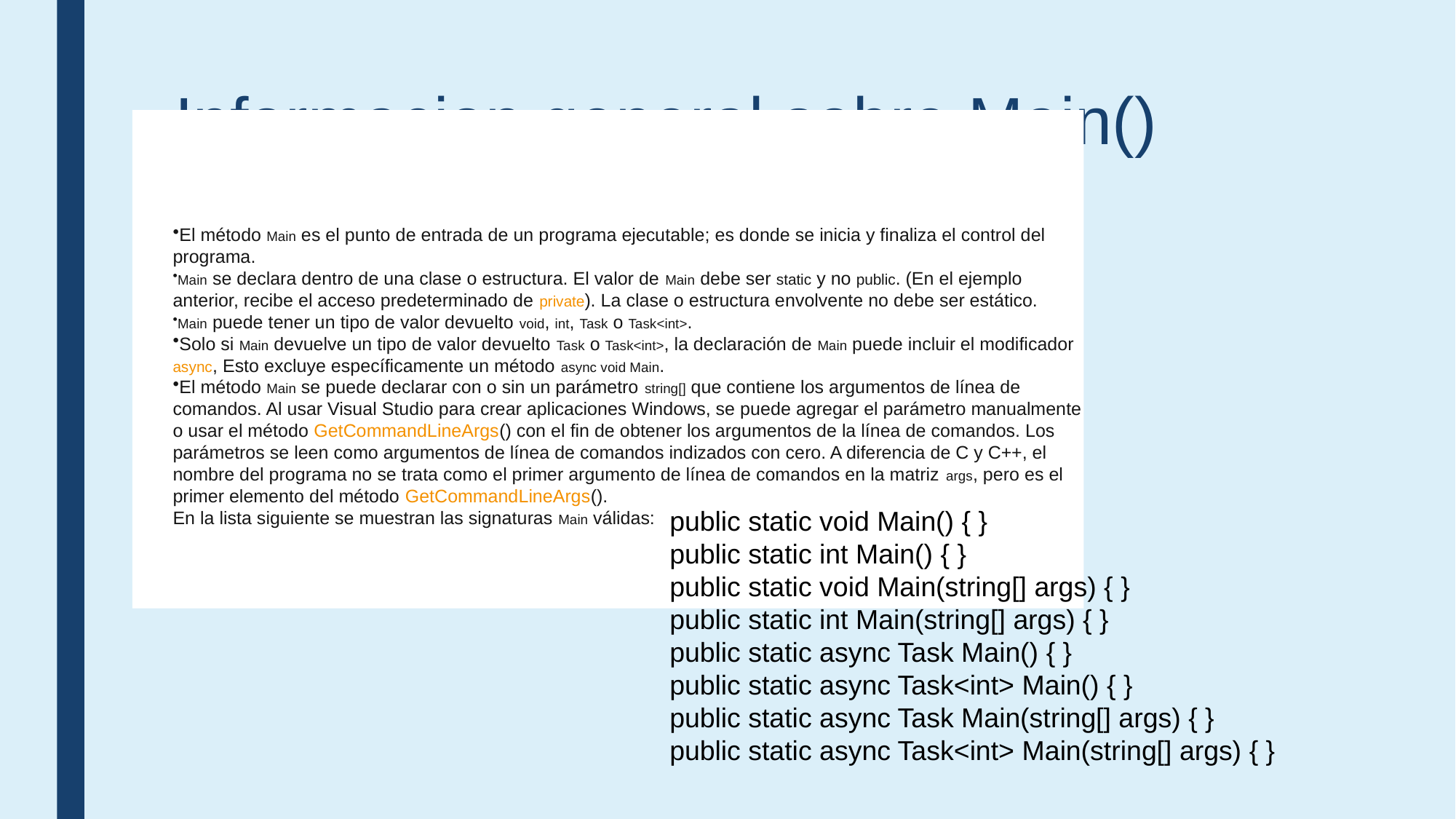

# Informacion general sobre Main()

El método Main es el punto de entrada de un programa ejecutable; es donde se inicia y finaliza el control del programa.
Main se declara dentro de una clase o estructura. El valor de Main debe ser static y no public. (En el ejemplo anterior, recibe el acceso predeterminado de private). La clase o estructura envolvente no debe ser estático.
Main puede tener un tipo de valor devuelto void, int, Task o Task<int>.
Solo si Main devuelve un tipo de valor devuelto Task o Task<int>, la declaración de Main puede incluir el modificador async, Esto excluye específicamente un método async void Main.
El método Main se puede declarar con o sin un parámetro string[] que contiene los argumentos de línea de comandos. Al usar Visual Studio para crear aplicaciones Windows, se puede agregar el parámetro manualmente o usar el método GetCommandLineArgs() con el fin de obtener los argumentos de la línea de comandos. Los parámetros se leen como argumentos de línea de comandos indizados con cero. A diferencia de C y C++, el nombre del programa no se trata como el primer argumento de línea de comandos en la matriz args, pero es el primer elemento del método GetCommandLineArgs().
En la lista siguiente se muestran las signaturas Main válidas:
public static void Main() { }
public static int Main() { }
public static void Main(string[] args) { }
public static int Main(string[] args) { }
public static async Task Main() { }
public static async Task<int> Main() { }
public static async Task Main(string[] args) { }
public static async Task<int> Main(string[] args) { }